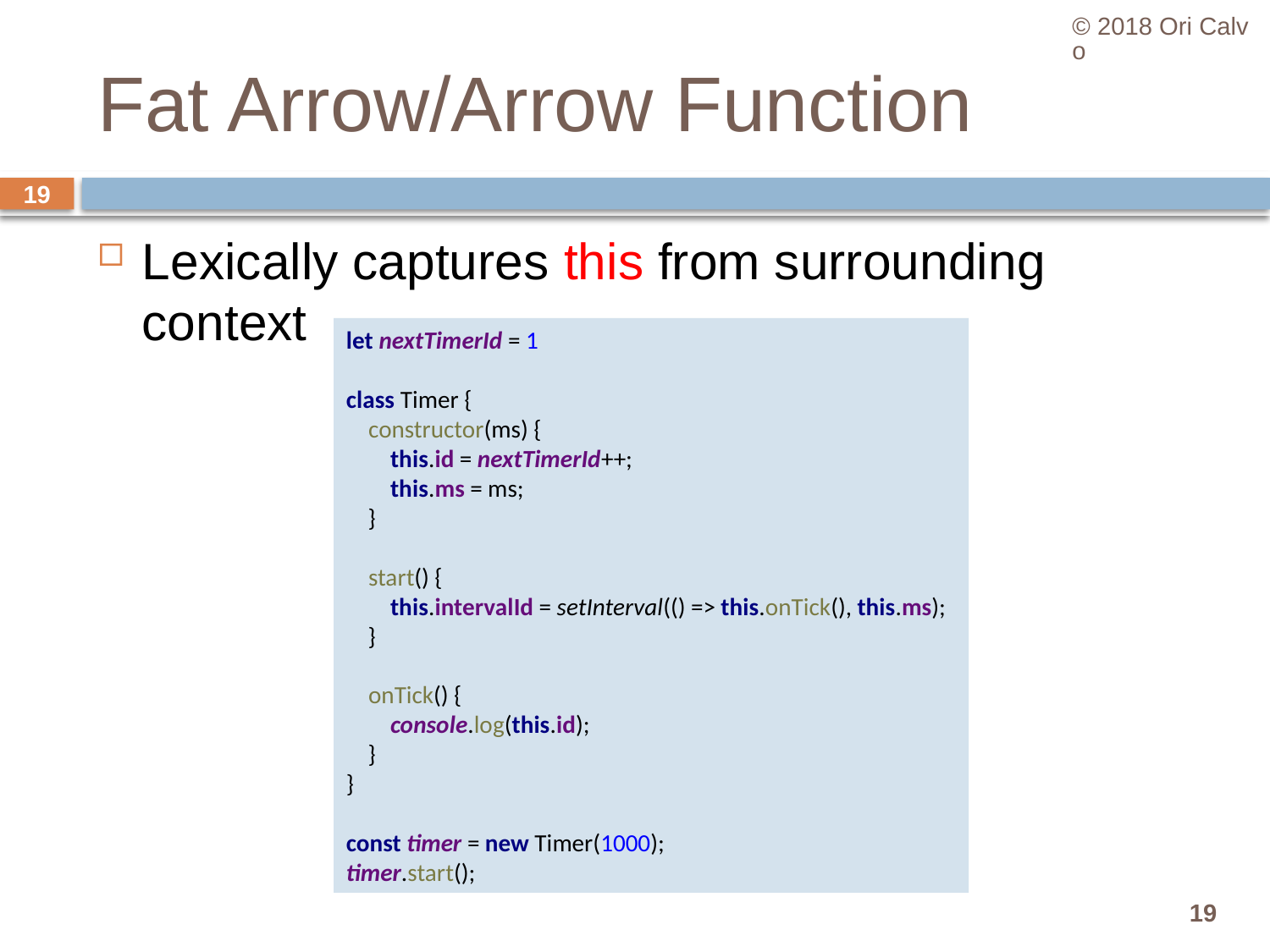

© 2018 Ori Calvo
# Fat Arrow/Arrow Function
19
Lexically captures this from surrounding context
let nextTimerId = 1
class Timer {
    constructor(ms) {
        this.id = nextTimerId++;
        this.ms = ms;
    }
    start() {
        this.intervalId = setInterval(() => this.onTick(), this.ms);
    }
    onTick() {
        console.log(this.id);
    }
}
const timer = new Timer(1000);
timer.start();